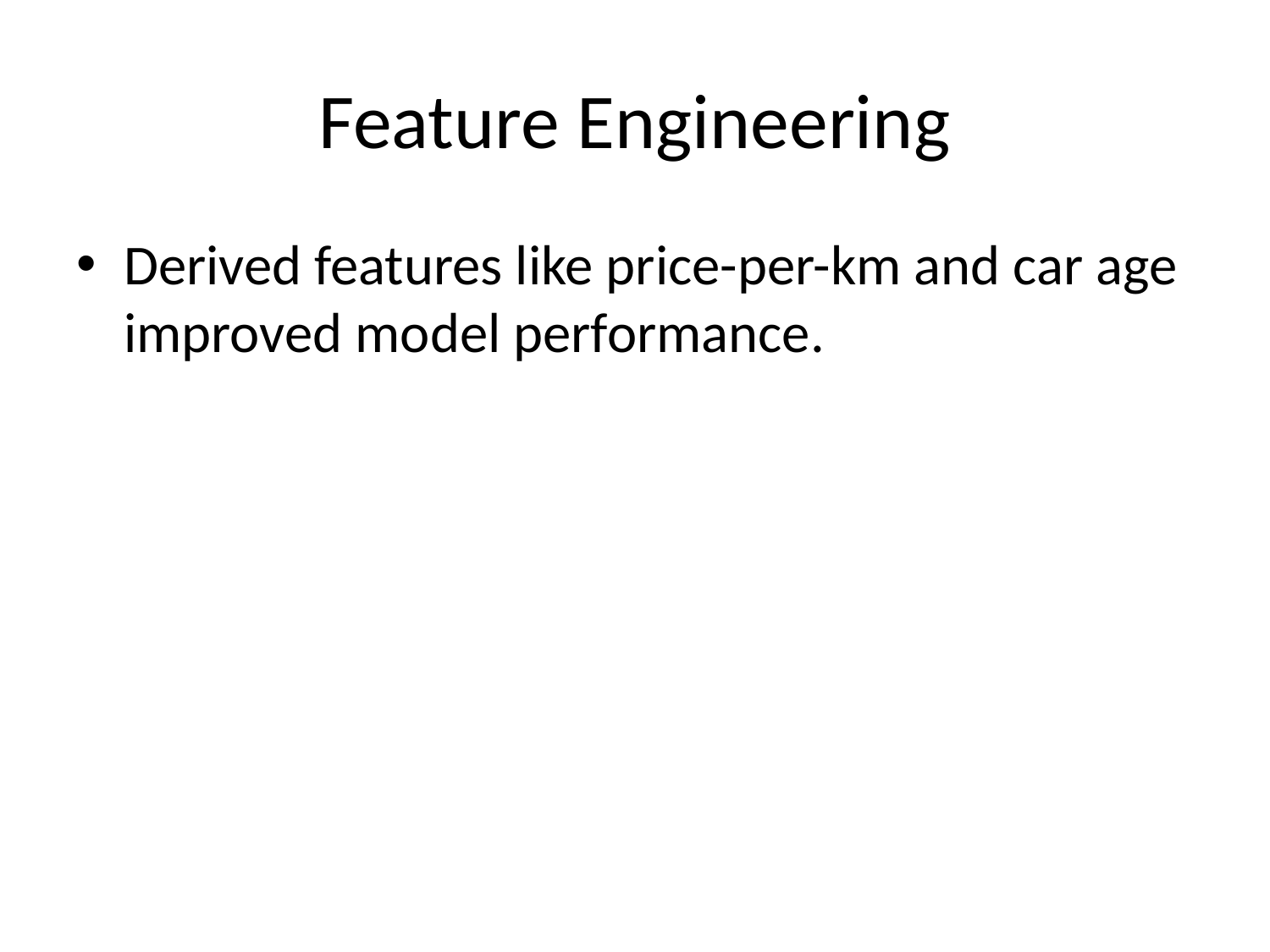

# Feature Engineering
Derived features like price-per-km and car age improved model performance.